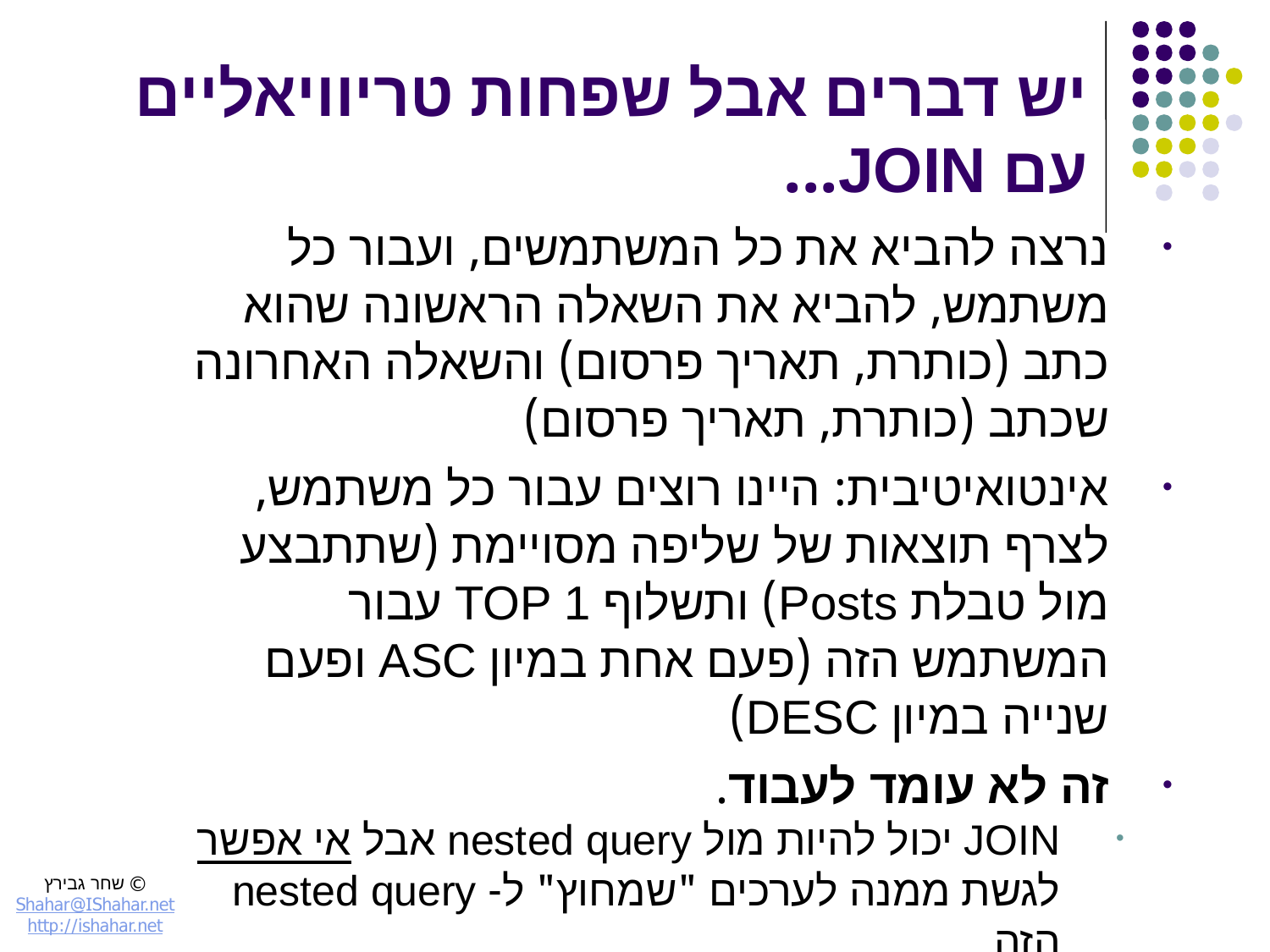

# יש דברים אבל שפחות טריוויאליים עם JOIN...
נרצה להביא את כל המשתמשים, ועבור כל משתמש, להביא את השאלה הראשונה שהוא כתב (כותרת, תאריך פרסום) והשאלה האחרונה שכתב (כותרת, תאריך פרסום)
אינטואיטיבית: היינו רוצים עבור כל משתמש, לצרף תוצאות של שליפה מסויימת (שתתבצע מול טבלת Posts) ותשלוף TOP 1 עבור המשתמש הזה (פעם אחת במיון ASC ופעם שנייה במיון DESC)
זה לא עומד לעבוד.
JOIN יכול להיות מול nested query אבל אי אפשר לגשת ממנה לערכים "שמחוץ" ל- nested query הזה
© שחר גבירץ
Shahar@IShahar.net
http://ishahar.net